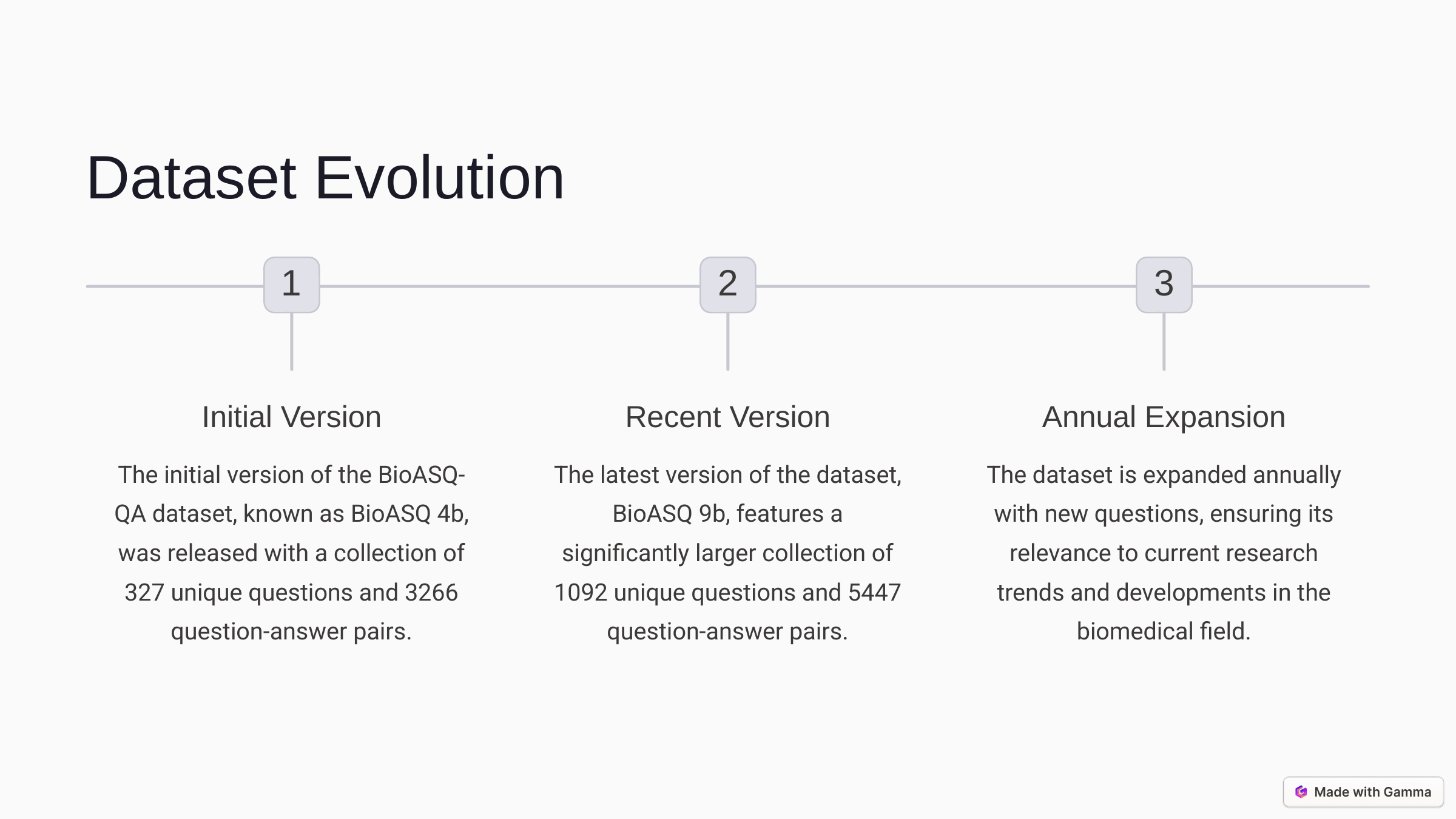

Dataset Evolution

1
2
3

Initial Version
Recent Version
Annual Expansion
The initial version of the BioASQ-QA dataset, known as BioASQ 4b, was released with a collection of 327 unique questions and 3266 question-answer pairs.
The latest version of the dataset, BioASQ 9b, features a significantly larger collection of 1092 unique questions and 5447 question-answer pairs.
The dataset is expanded annually with new questions, ensuring its relevance to current research trends and developments in the biomedical field.